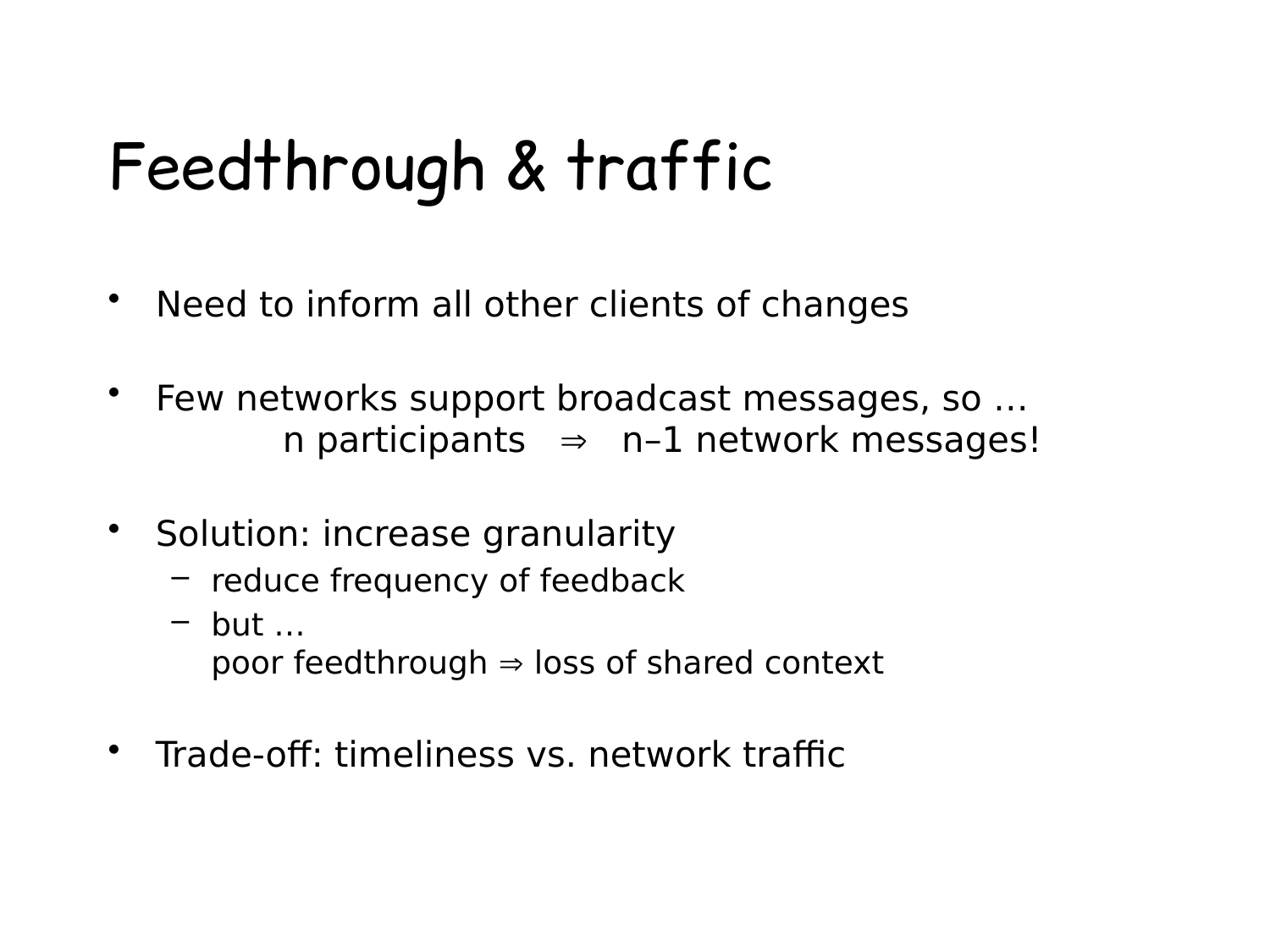

# Feedthrough & traffic
Need to inform all other clients of changes

Few networks support broadcast messages, so …
	n participants   ⇒   n–1 network messages!

Solution: increase granularity
reduce frequency of feedback
but …
poor feedthrough ⇒ loss of shared context

Trade-off: timeliness vs. network traffic